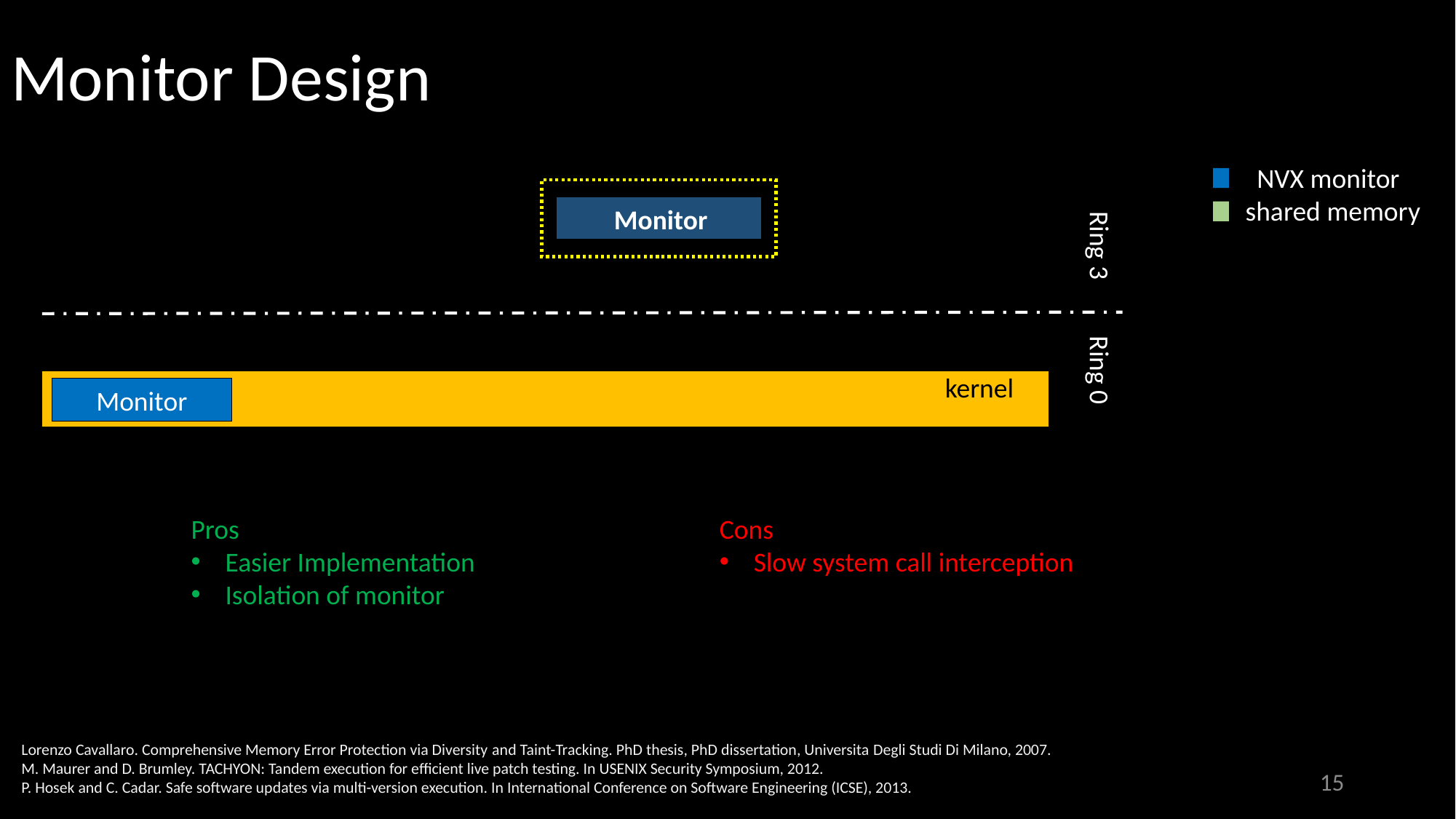

Monitor Design
NVX monitor

shared memory

Monitor
Ring 3
                                                                                                                                                  kernel
Ring 0

Monitor
Pros
Easier Implementation
Isolation of monitor
Cons
Slow system call interception
Lorenzo Cavallaro. Comprehensive Memory Error Protection via Diversity and Taint-Tracking. PhD thesis, PhD dissertation, Universita Degli Studi Di Milano, 2007.
M. Maurer and D. Brumley. TACHYON: Tandem execution for efficient live patch testing. In USENIX Security Symposium, 2012.
P. Hosek and C. Cadar. Safe software updates via multi-version execution. In International Conference on Software Engineering (ICSE), 2013.
15